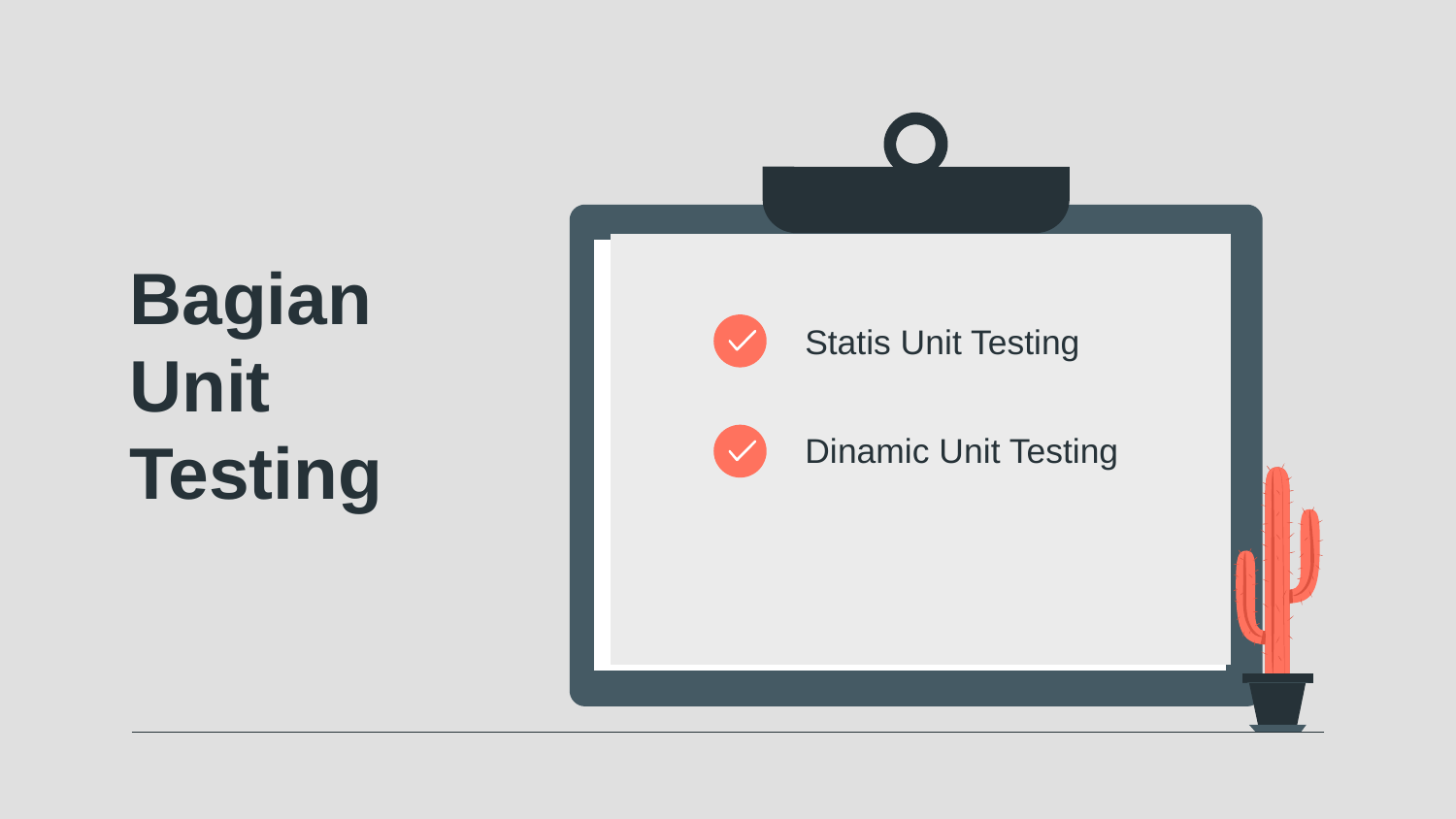

# Bagian Unit Testing
Statis Unit Testing

Dinamic Unit Testing